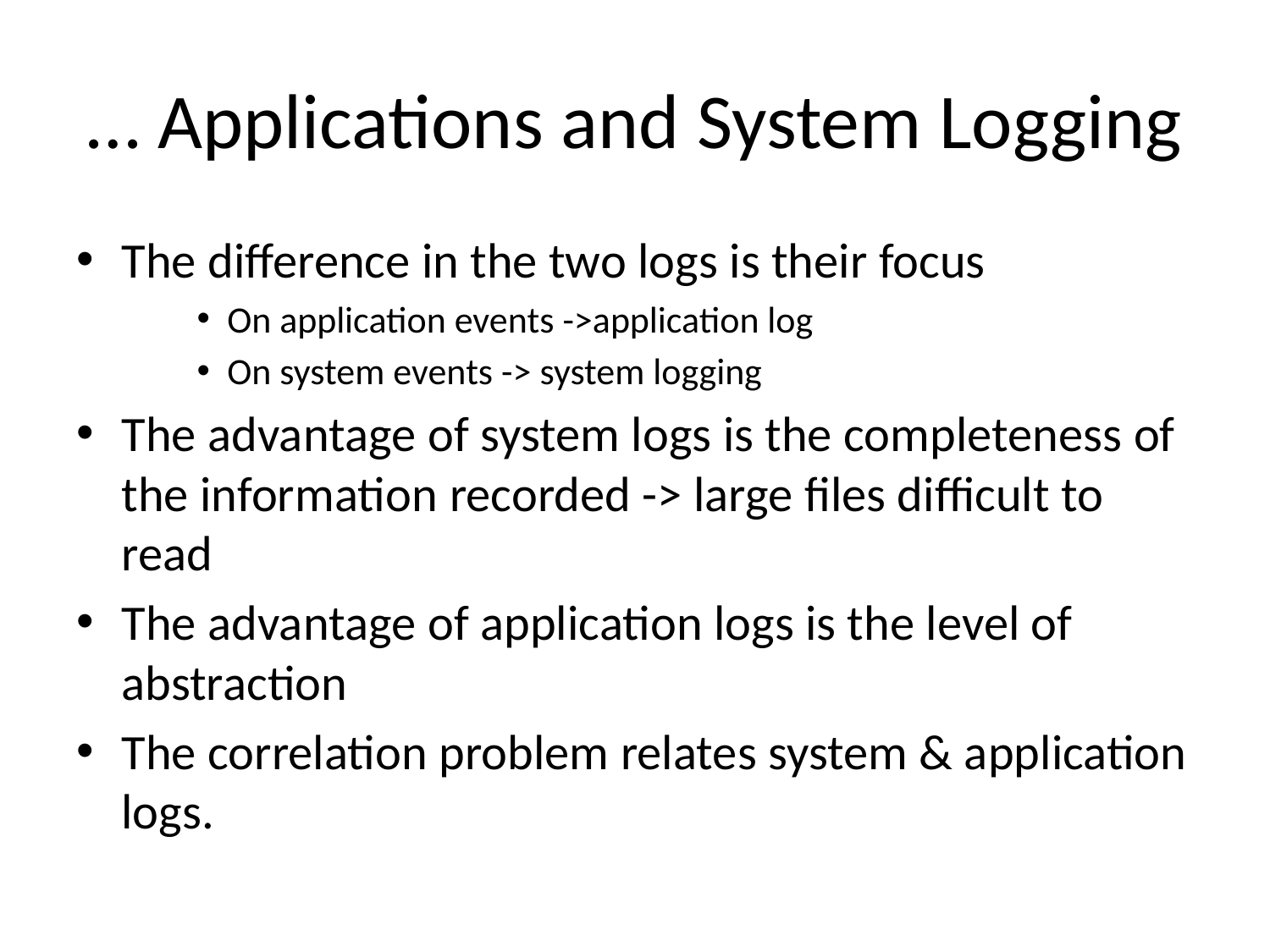

# … Applications and System Logging
The difference in the two logs is their focus
On application events ->application log
On system events -> system logging
The advantage of system logs is the completeness of the information recorded -> large files difficult to read
The advantage of application logs is the level of abstraction
The correlation problem relates system & application logs.